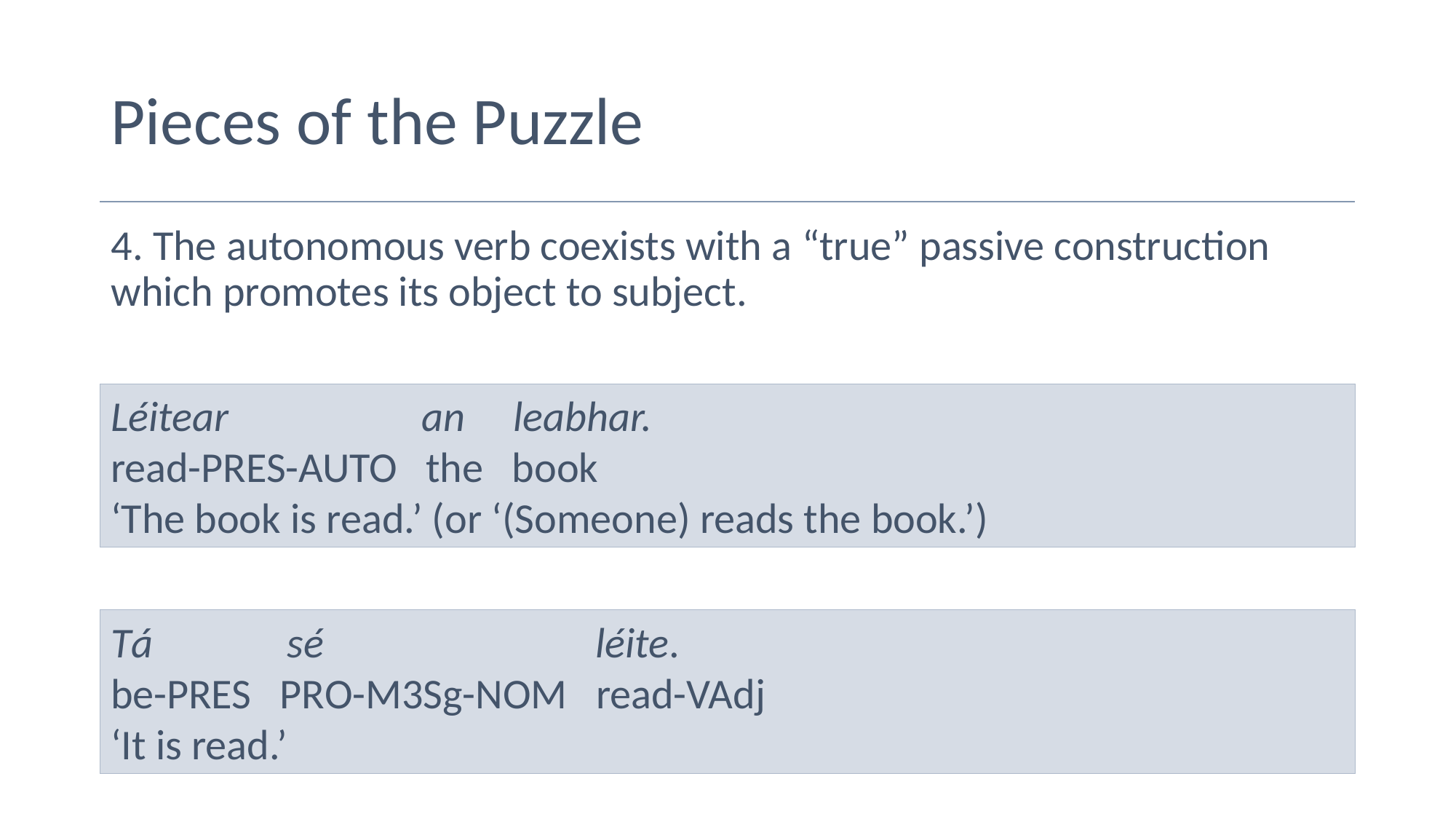

# Pieces of the Puzzle
4. The autonomous verb coexists with a “true” passive construction which promotes its object to subject.
Léitear                    an     leabhar.
read-PRES-AUTO   the   book
‘The book is read.’ (or ‘(Someone) reads the book.’)
Tá 	       sé 		     léite.
be-PRES   PRO-M3Sg-NOM   read-VAdj
‘It is read.’